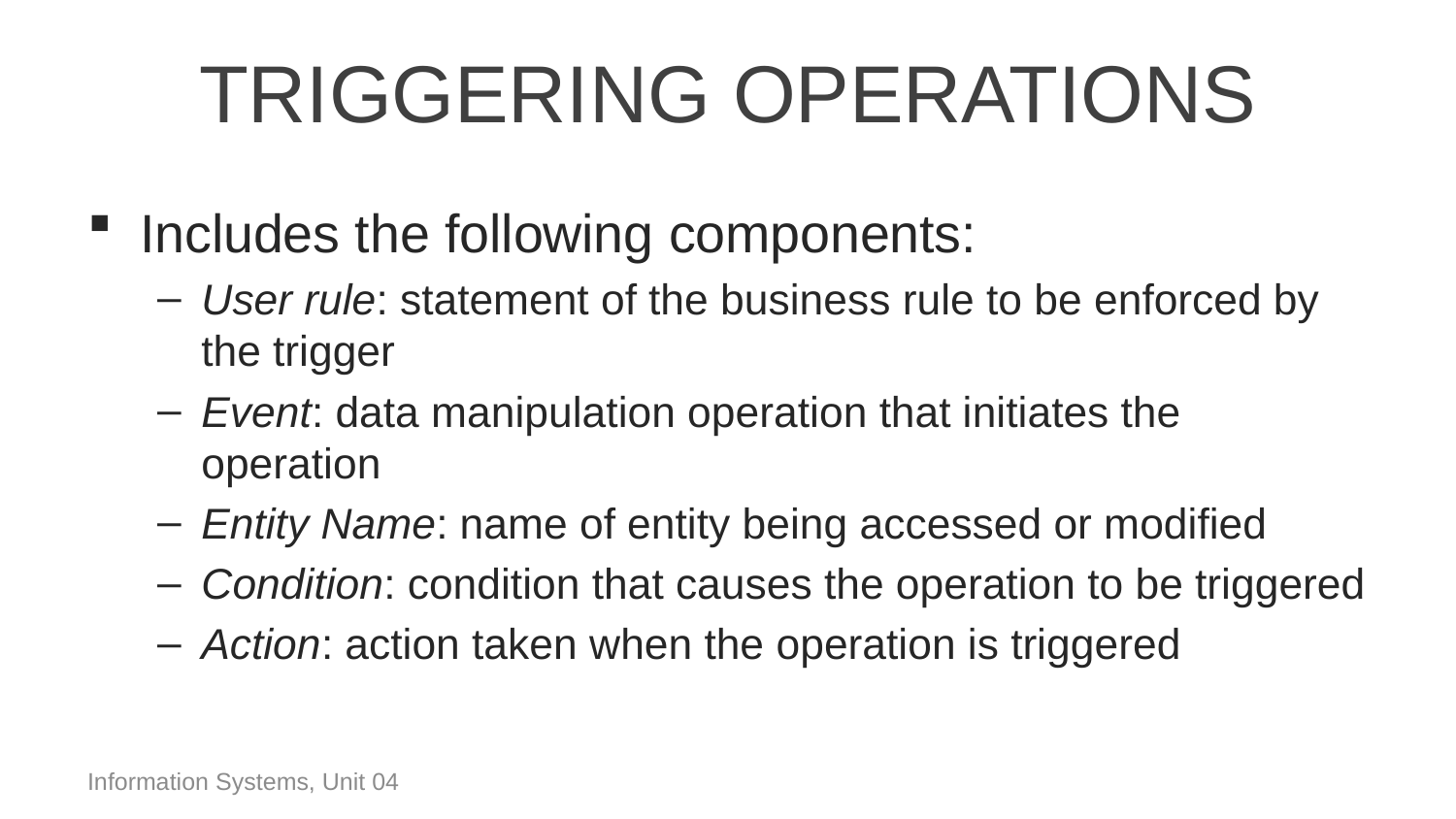

# Triggering Operations
Includes the following components:
User rule: statement of the business rule to be enforced by the trigger
Event: data manipulation operation that initiates the operation
Entity Name: name of entity being accessed or modified
Condition: condition that causes the operation to be triggered
Action: action taken when the operation is triggered
Information Systems, Unit 04
53